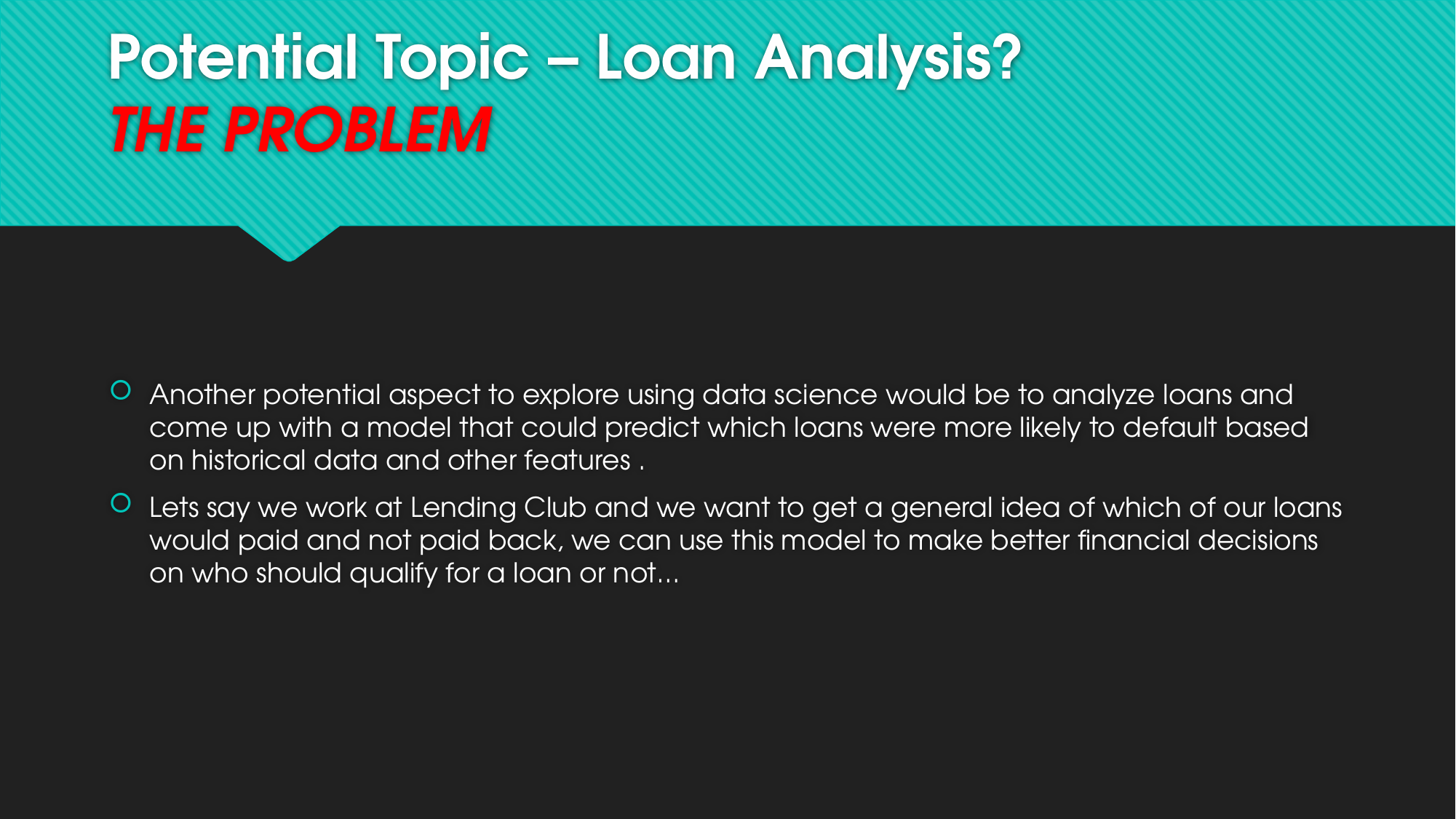

# Potential Topic – Loan Analysis? THE PROBLEM
Another potential aspect to explore using data science would be to analyze loans and come up with a model that could predict which loans were more likely to default based on historical data and other features .
Lets say we work at Lending Club and we want to get a general idea of which of our loans would paid and not paid back, we can use this model to make better financial decisions on who should qualify for a loan or not…